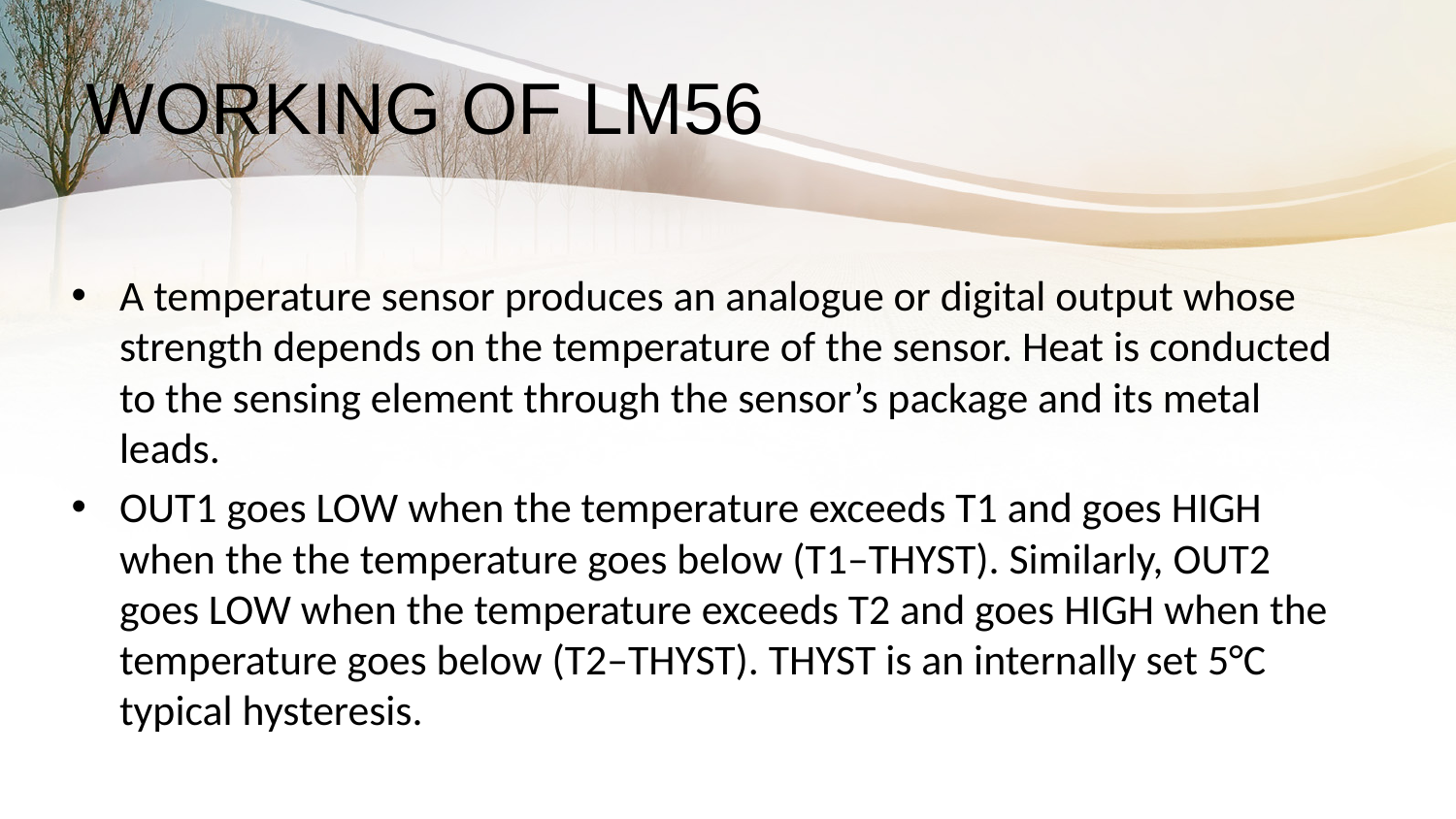

# WORKING OF LM56
A temperature sensor produces an analogue or digital output whose strength depends on the temperature of the sensor. Heat is conducted to the sensing element through the sensor’s package and its metal leads.
OUT1 goes LOW when the temperature exceeds T1 and goes HIGH when the the temperature goes below (T1–THYST). Similarly, OUT2 goes LOW when the temperature exceeds T2 and goes HIGH when the temperature goes below (T2–THYST). THYST is an internally set 5°C typical hysteresis.